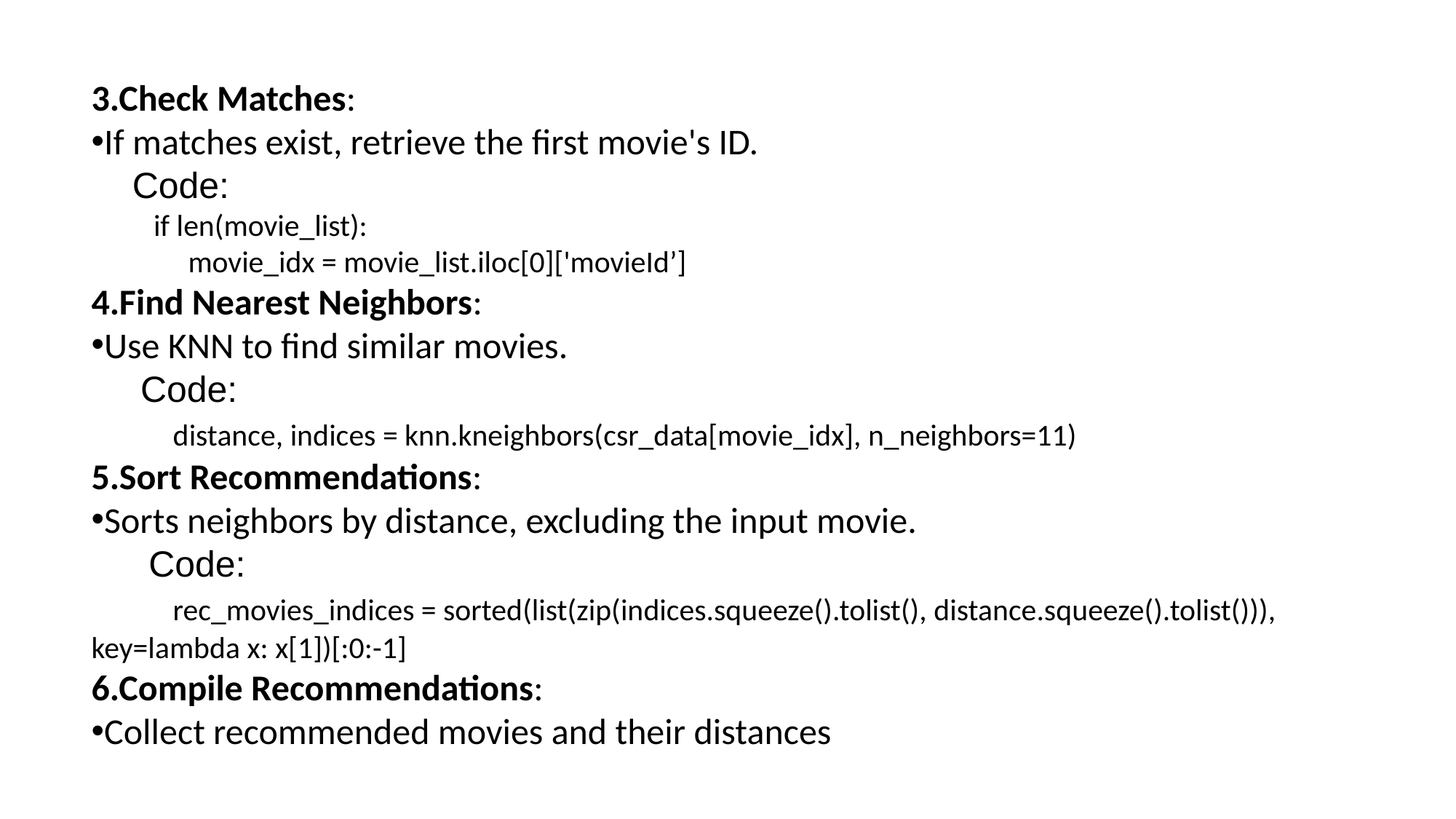

3.Check Matches:
If matches exist, retrieve the first movie's ID.
     Code:
         if len(movie_list):
              movie_idx = movie_list.iloc[0]['movieId’]
4.Find Nearest Neighbors:
Use KNN to find similar movies.
      Code:
        distance, indices = knn.kneighbors(csr_data[movie_idx], n_neighbors=11)
5.Sort Recommendations:
Sorts neighbors by distance, excluding the input movie.
       Code:
        rec_movies_indices = sorted(list(zip(indices.squeeze().tolist(), distance.squeeze().tolist())), key=lambda x: x[1])[:0:-1]
6.Compile Recommendations:
Collect recommended movies and their distances